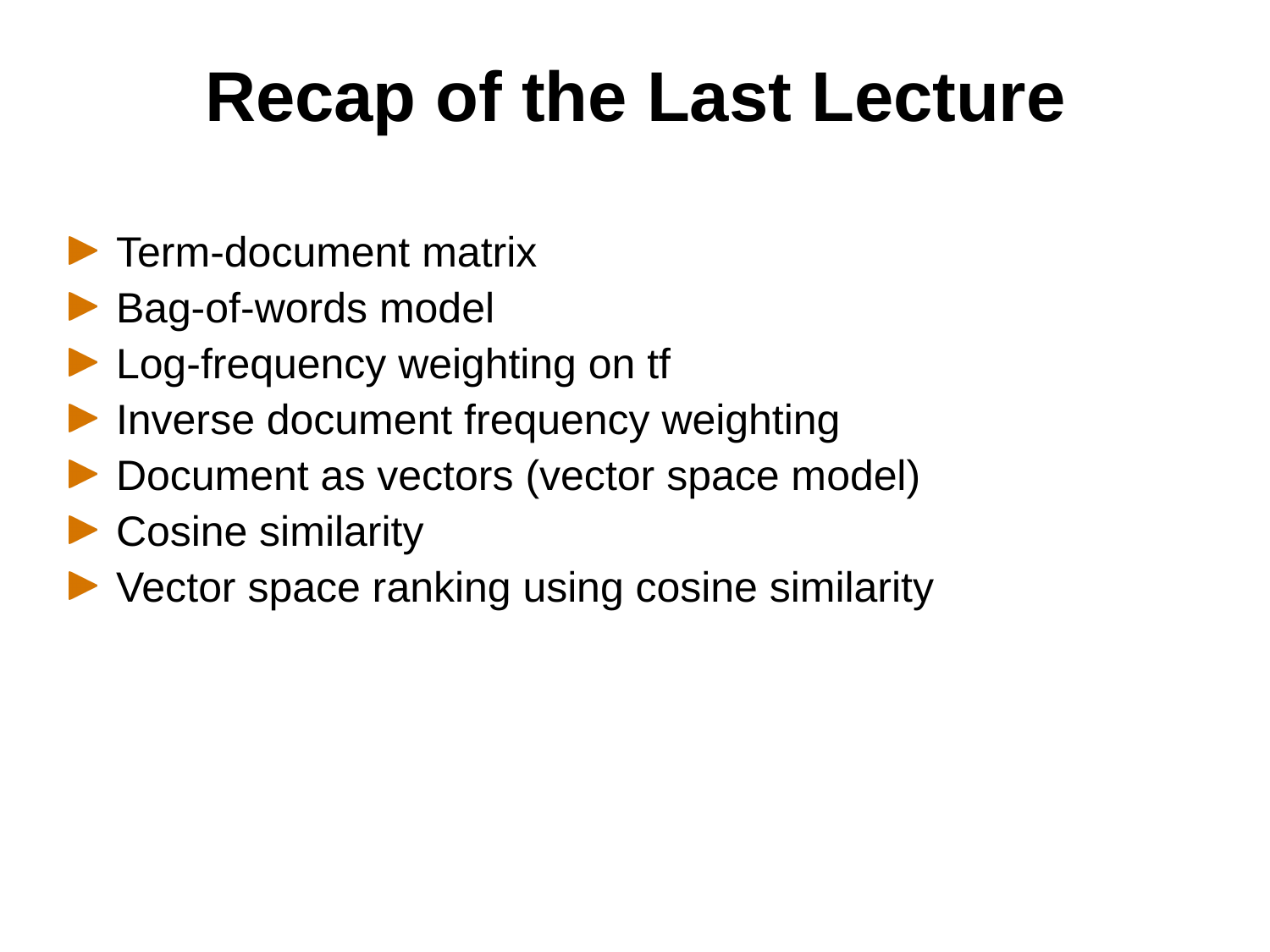

# Recap of the Last Lecture
Term-document matrix
Bag-of-words model
Log-frequency weighting on tf
Inverse document frequency weighting
Document as vectors (vector space model)
Cosine similarity
Vector space ranking using cosine similarity